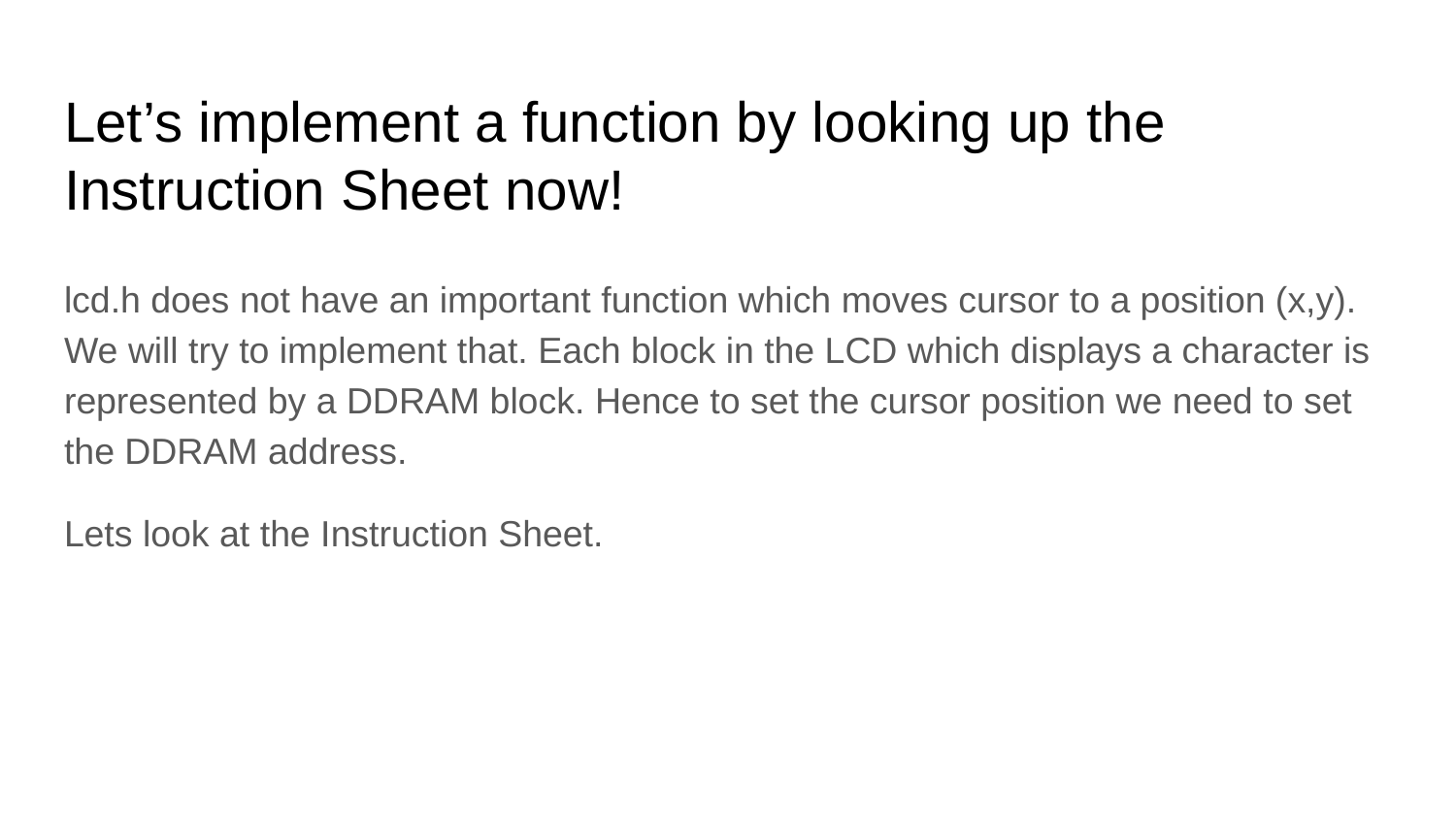

# Let’s implement a function by looking up the Instruction Sheet now!
lcd.h does not have an important function which moves cursor to a position (x,y). We will try to implement that. Each block in the LCD which displays a character is represented by a DDRAM block. Hence to set the cursor position we need to set the DDRAM address.
Lets look at the Instruction Sheet.